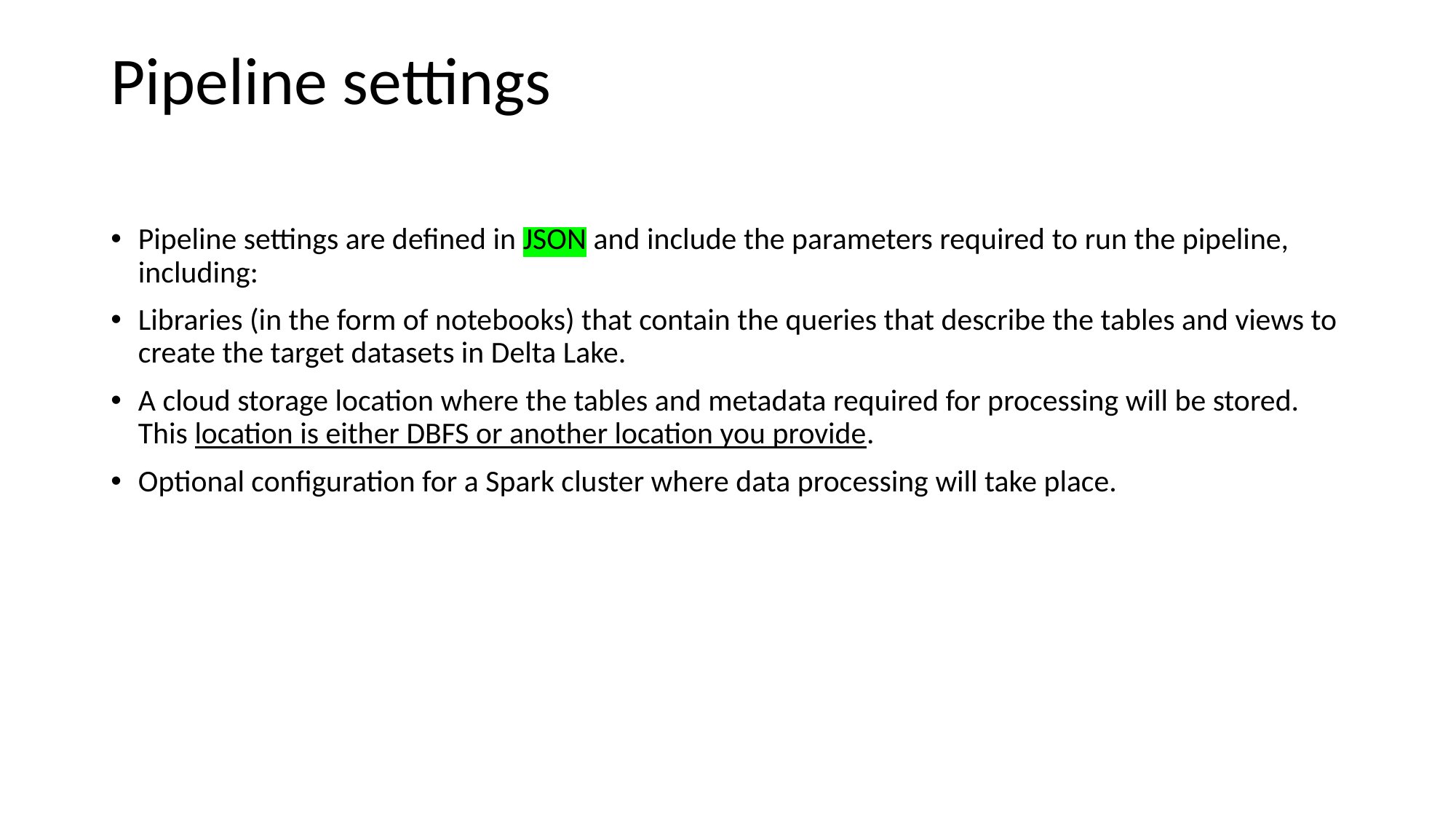

# Pipeline settings
Pipeline settings are defined in JSON and include the parameters required to run the pipeline, including:
Libraries (in the form of notebooks) that contain the queries that describe the tables and views to create the target datasets in Delta Lake.
A cloud storage location where the tables and metadata required for processing will be stored. This location is either DBFS or another location you provide.
Optional configuration for a Spark cluster where data processing will take place.